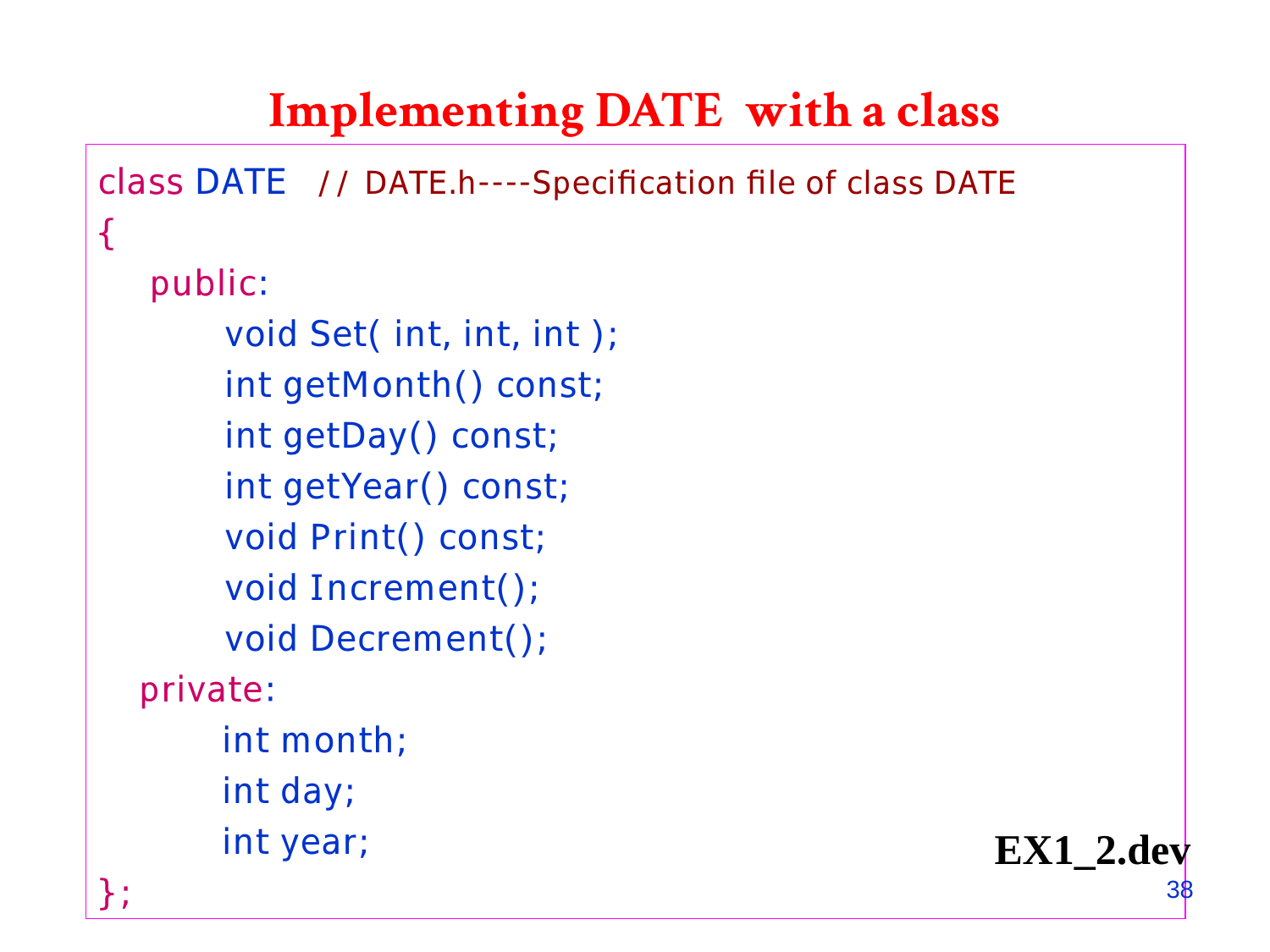

Implementing DATE  with a class
class DATE   // DATE.h----Specification file of class DATE
{
     public:
	void Set( int, int, int );
	int getMonth() const;
	int getDay() const;
	int getYear() const;
	void Print() const;
	void Increment();
	void Decrement();
    private:
            int month;
            int day;
            int year;
};
EX1_2.dev
38